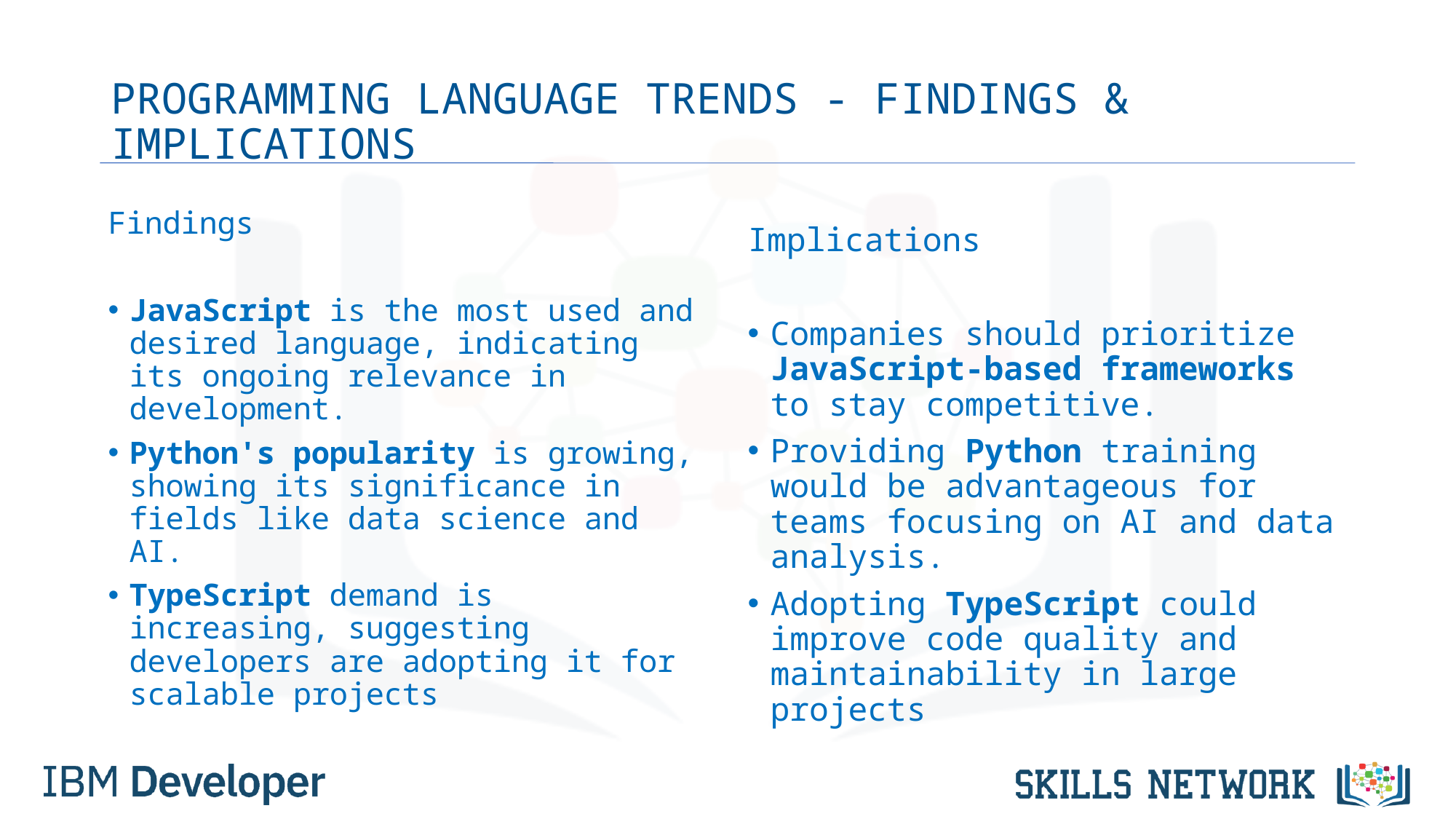

# PROGRAMMING LANGUAGE TRENDS - FINDINGS & IMPLICATIONS
Findings

JavaScript is the most used and desired language, indicating its ongoing relevance in development.
Python's popularity is growing, showing its significance in fields like data science and AI.
TypeScript demand is increasing, suggesting developers are adopting it for scalable projects
Implications

Companies should prioritize JavaScript-based frameworks to stay competitive.
Providing Python training would be advantageous for teams focusing on AI and data analysis.
Adopting TypeScript could improve code quality and maintainability in large projects